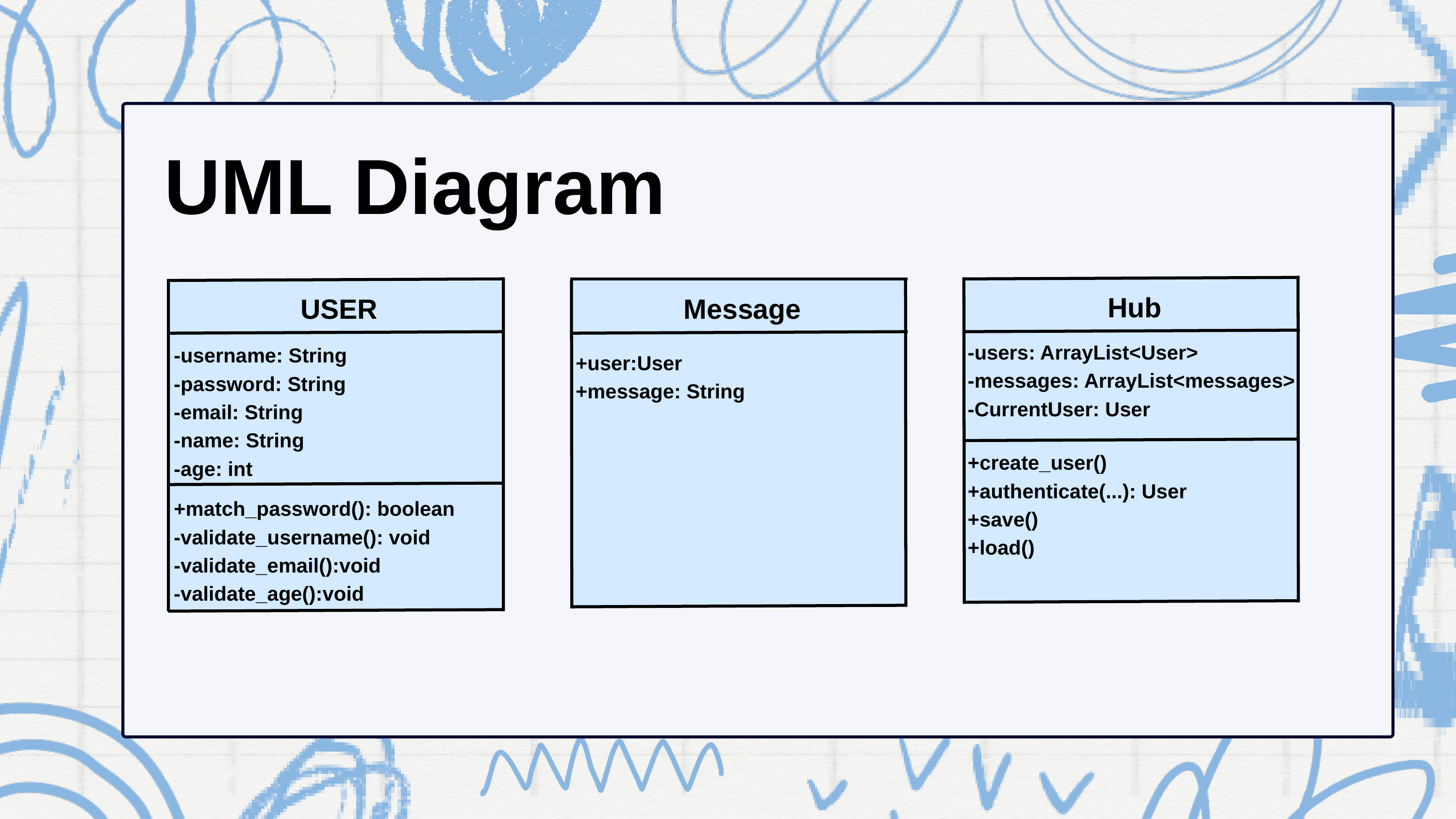

UML Diagram

Hub
USER
Message

-users: ArrayList<User>
-messages: ArrayList<messages>
-CurrentUser: User
-username: String
-password: String
-email: String
-name: String
-age: int

+user:User
+message: String

+create_user()
+authenticate(...): User
+save()
+load()

+match_password(): boolean
-validate_username(): void
-validate_email():void
-validate_age():void